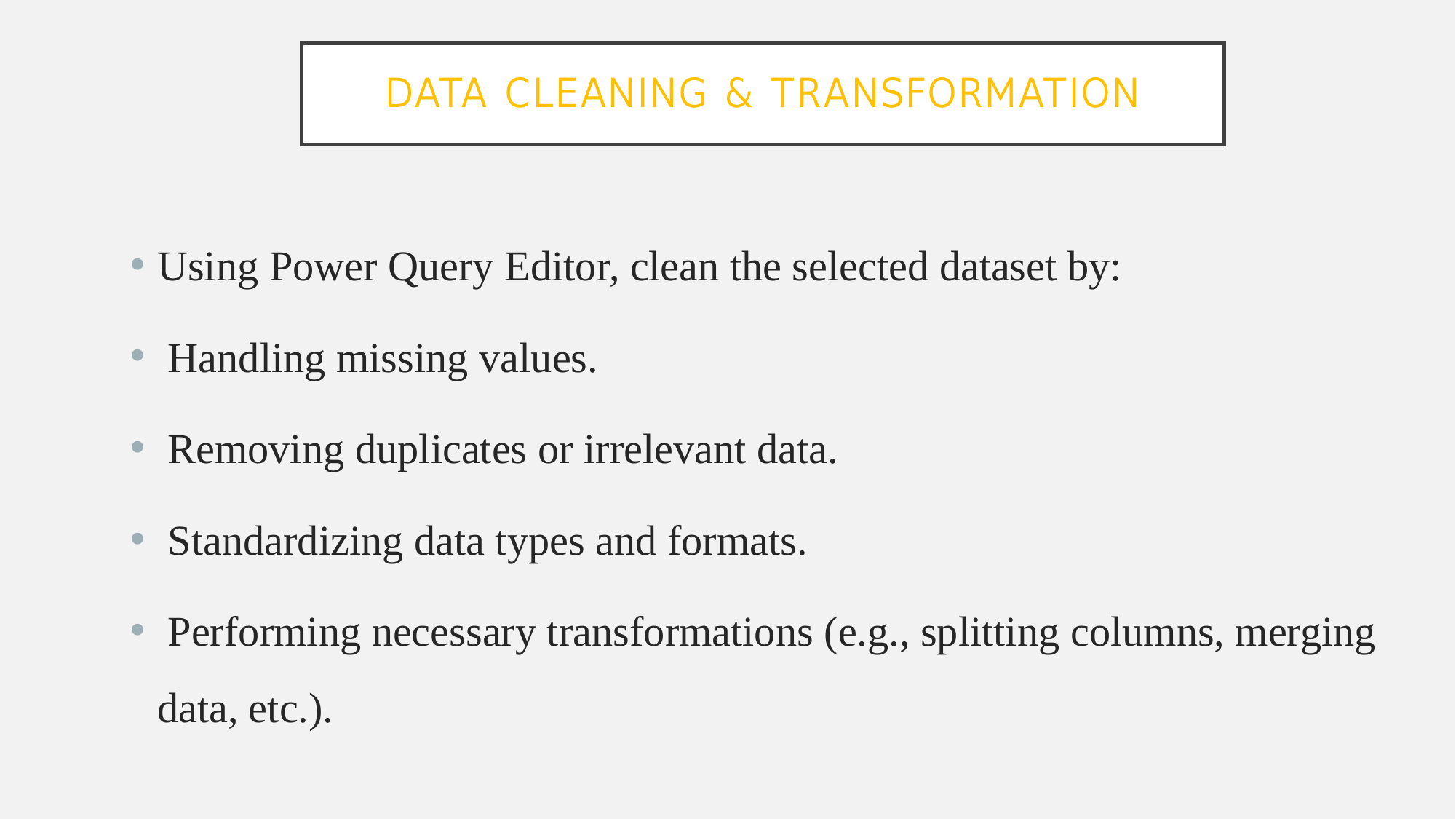

# Data Cleaning & Transformation
Using Power Query Editor, clean the selected dataset by:
 Handling missing values.
 Removing duplicates or irrelevant data.
 Standardizing data types and formats.
 Performing necessary transformations (e.g., splitting columns, merging   data, etc.).